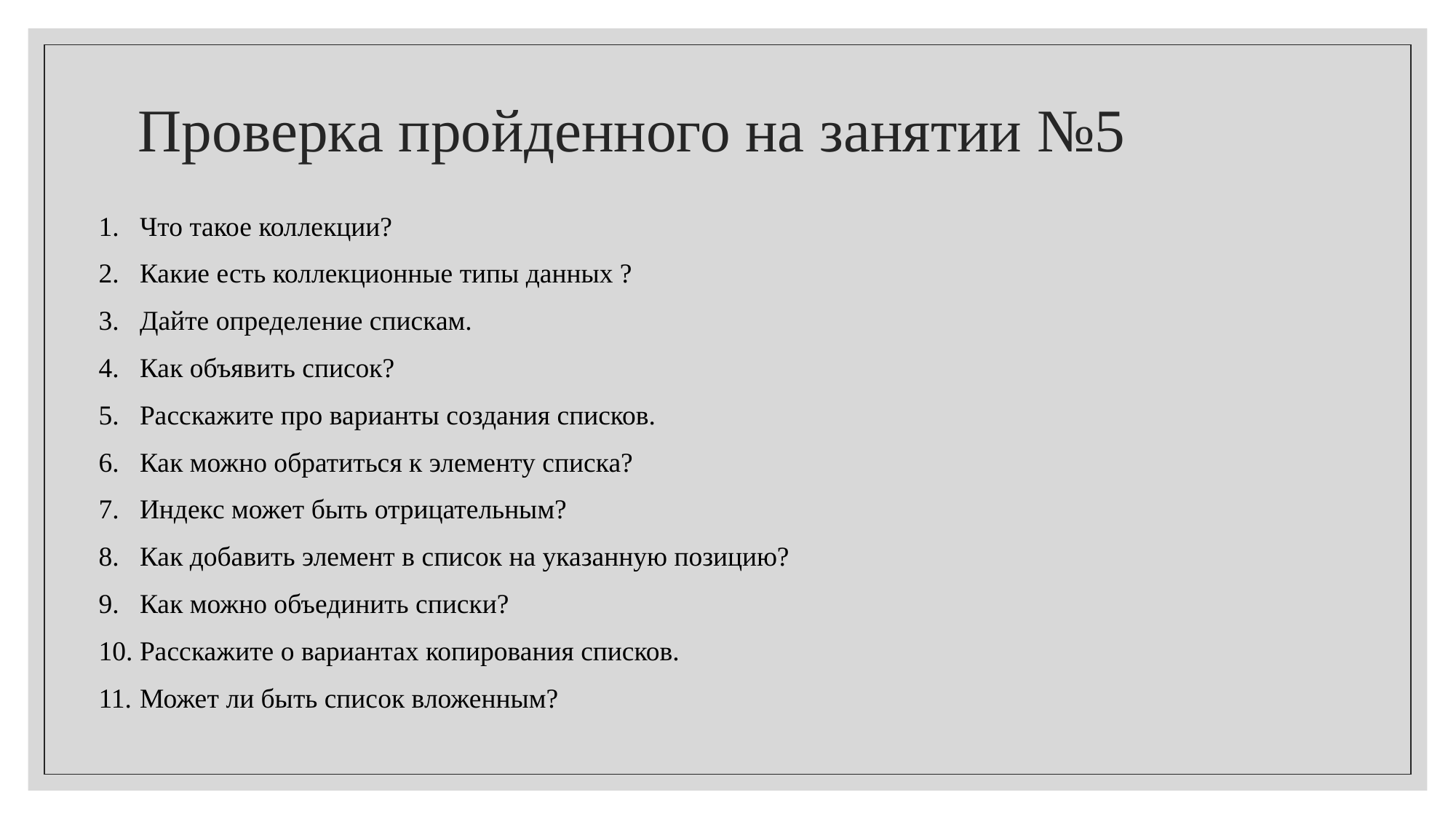

# Проверка пройденного на занятии №5
Что такое коллекции?
Какие есть коллекционные типы данных ?
Дайте определение спискам.
Как объявить список?
Расскажите про варианты создания списков.
Как можно обратиться к элементу списка?
Индекс может быть отрицательным?
Как добавить элемент в список на указанную позицию?
Как можно объединить списки?
Расскажите о вариантах копирования списков.
Может ли быть список вложенным?